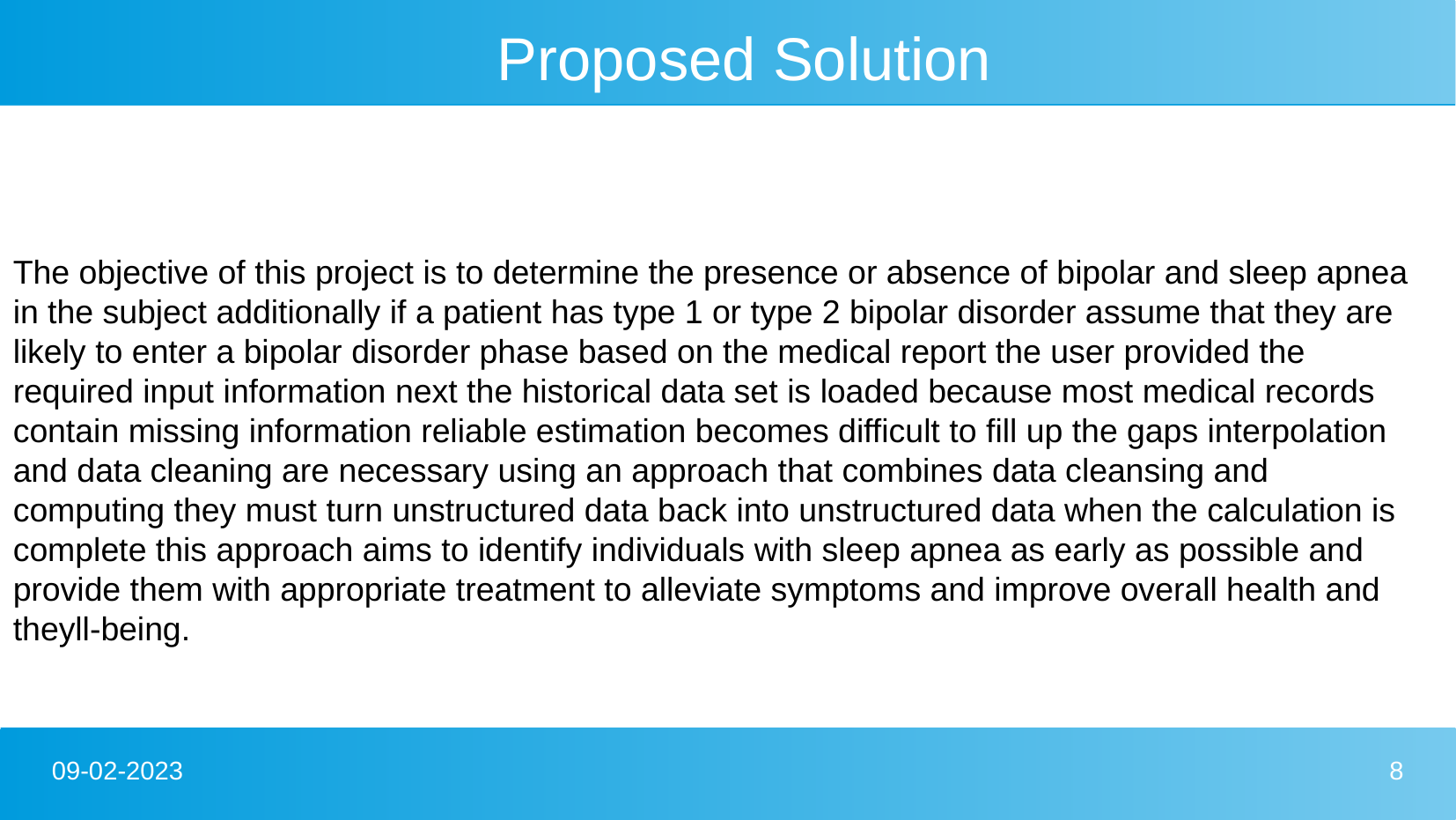

# Proposed Solution
The objective of this project is to determine the presence or absence of bipolar and sleep apnea in the subject additionally if a patient has type 1 or type 2 bipolar disorder assume that they are likely to enter a bipolar disorder phase based on the medical report the user provided the required input information next the historical data set is loaded because most medical records contain missing information reliable estimation becomes difficult to fill up the gaps interpolation and data cleaning are necessary using an approach that combines data cleansing and computing they must turn unstructured data back into unstructured data when the calculation is complete this approach aims to identify individuals with sleep apnea as early as possible and provide them with appropriate treatment to alleviate symptoms and improve overall health and theyll-being.

09-02-2023
8